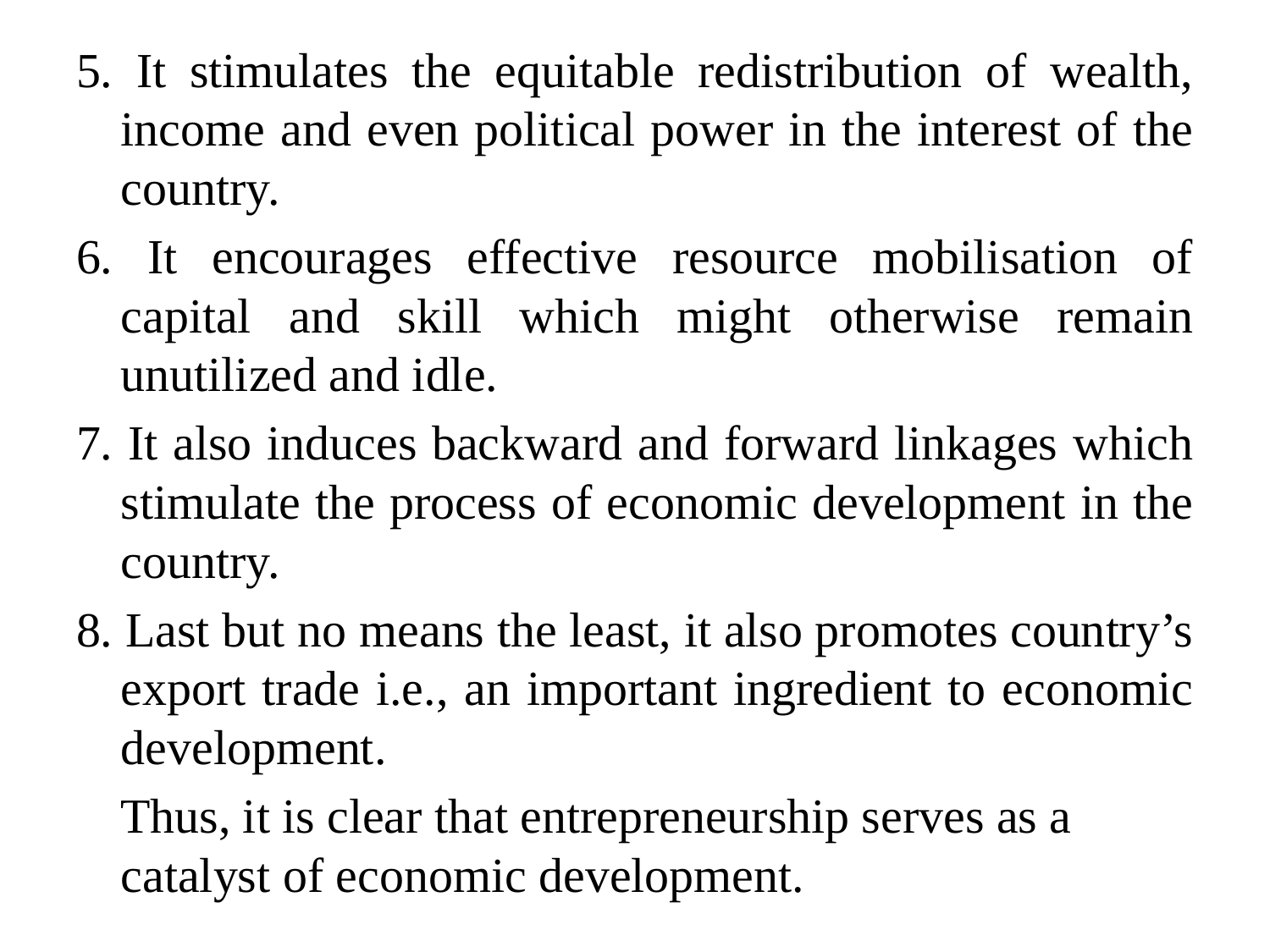

#
5. It stimulates the equitable redistribution of wealth, income and even political power in the interest of the country.
6. It encourages effective resource mobilisation of capital and skill which might otherwise remain unutilized and idle.
7. It also induces backward and forward linkages which stimulate the process of economic development in the country.
8. Last but no means the least, it also promotes country’s export trade i.e., an important ingredient to economic development.
    Thus, it is clear that entrepreneurship serves as a catalyst of economic development.